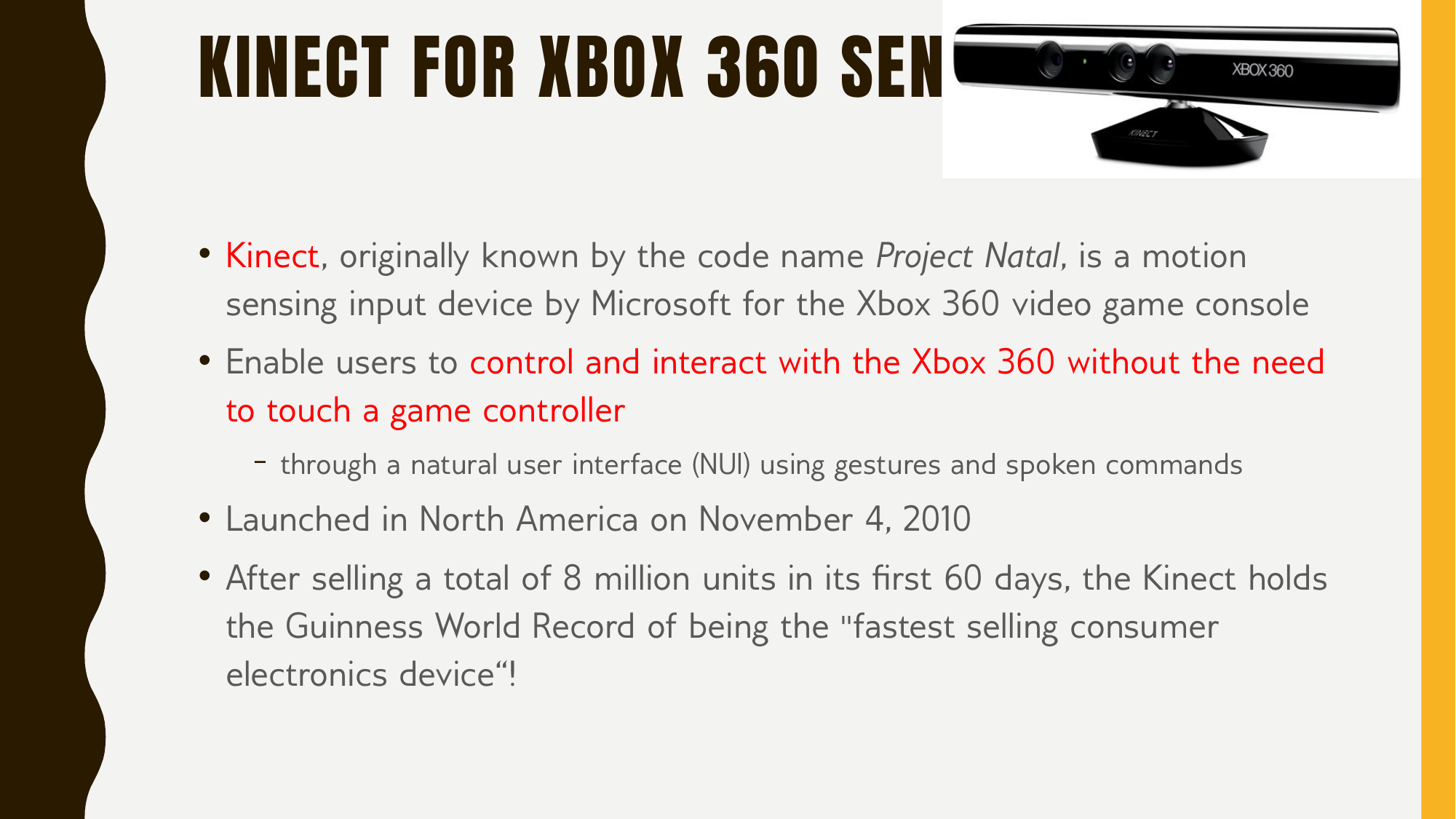

# Kinect for Xbox 360 Sensor
Kinect, originally known by the code name Project Natal, is a motion sensing input device by Microsoft for the Xbox 360 video game console
Enable users to control and interact with the Xbox 360 without the need to touch a game controller
through a natural user interface (NUI) using gestures and spoken commands
Launched in North America on November 4, 2010
After selling a total of 8 million units in its first 60 days, the Kinect holds the Guinness World Record of being the "fastest selling consumer electronics device“!